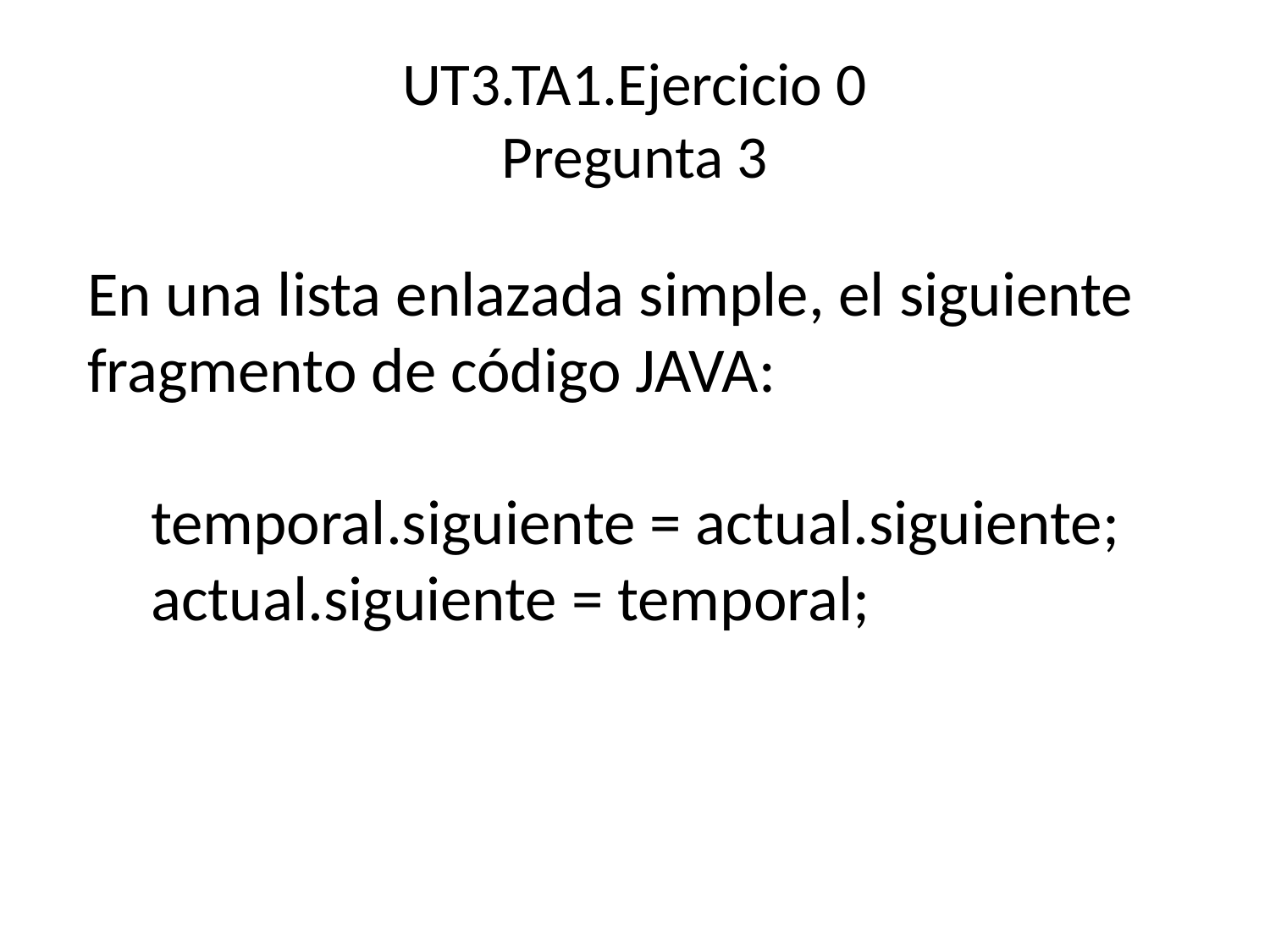

# UT3.TA1.Ejercicio 0 Pregunta 3
En una lista enlazada simple, el siguiente fragmento de código JAVA:

temporal.siguiente = actual.siguiente;
actual.siguiente = temporal;